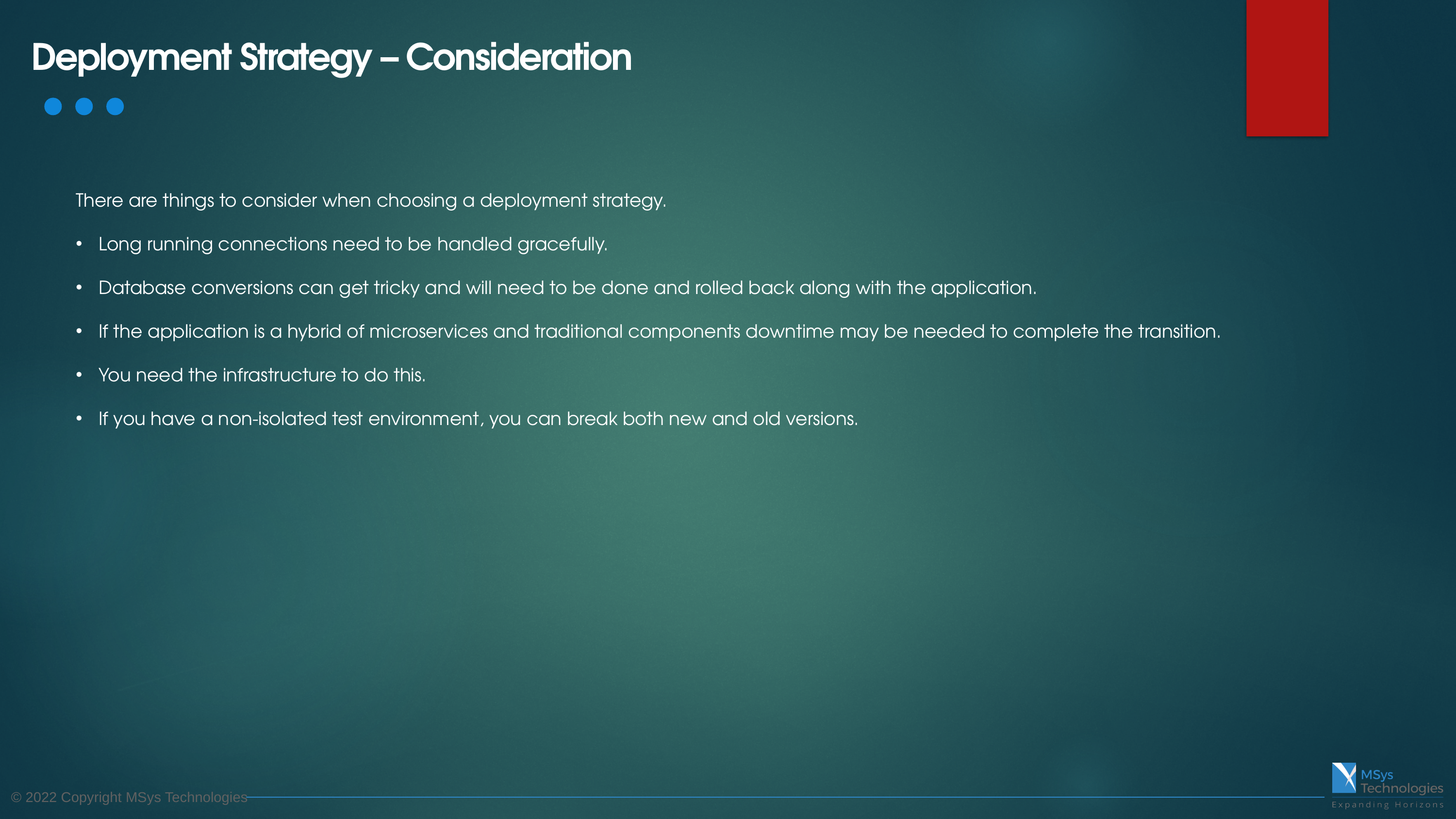

Deployment Strategy – Consideration
There are things to consider when choosing a deployment strategy.

Long running connections need to be handled gracefully.

Database conversions can get tricky and will need to be done and rolled back along with the application.

If the application is a hybrid of microservices and traditional components downtime may be needed to complete the transition.

You need the infrastructure to do this.

If you have a non-isolated test environment, you can break both new and old versions.